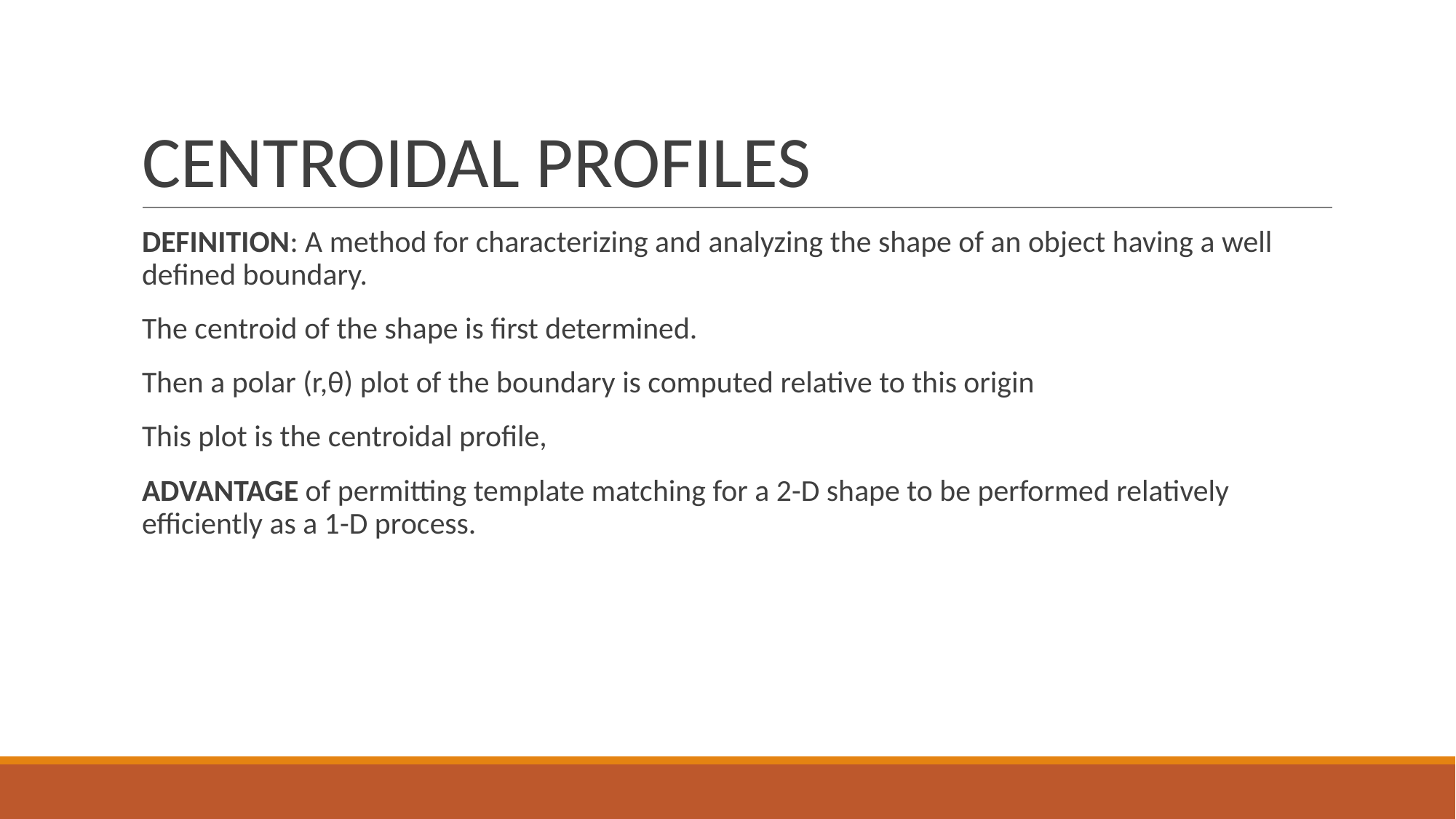

# CENTROIDAL PROFILES
DEFINITION: A method for characterizing and analyzing the shape of an object having a well defined boundary.
The centroid of the shape is first determined.
Then a polar (r,θ) plot of the boundary is computed relative to this origin
This plot is the centroidal profile,
ADVANTAGE of permitting template matching for a 2-D shape to be performed relatively efficiently as a 1-D process.